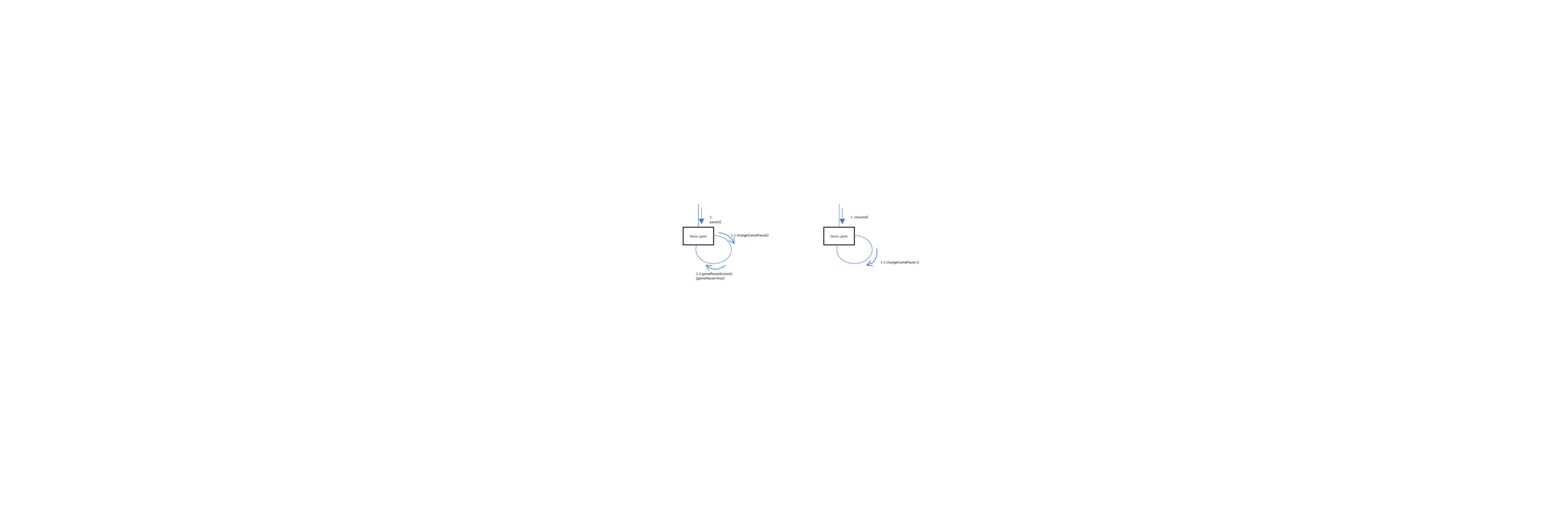

1. resume()
1. pause()
Demo: game
Demo: game
1.1 changeGamePause()

1.1 changeGamePause ()

1.2 gamePauseScreen()
[gamePause=true]